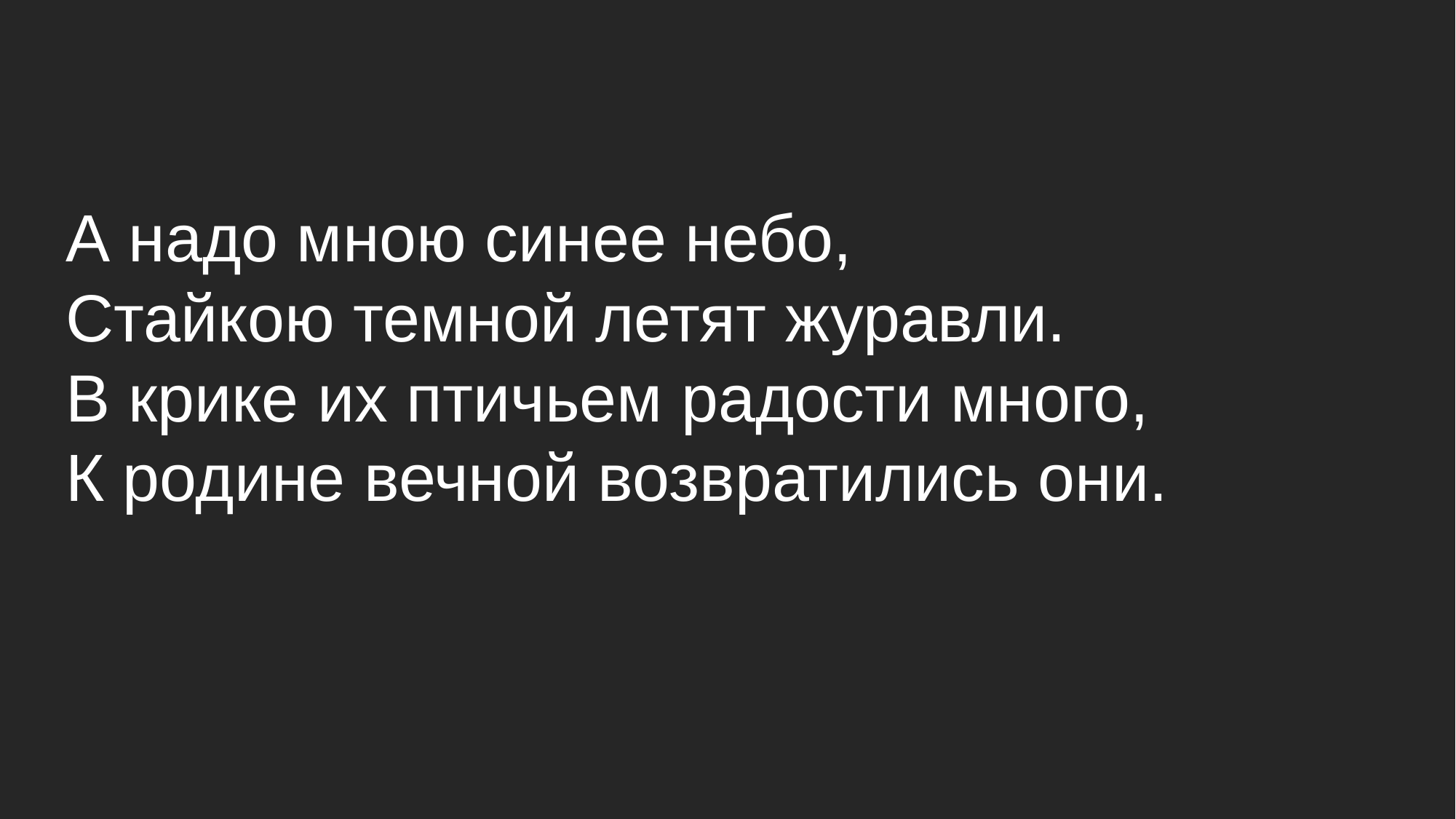

А надо мною синее небо,
Стайкою темной летят журавли.
В крике их птичьем радости много,
К родине вечной возвратились они.